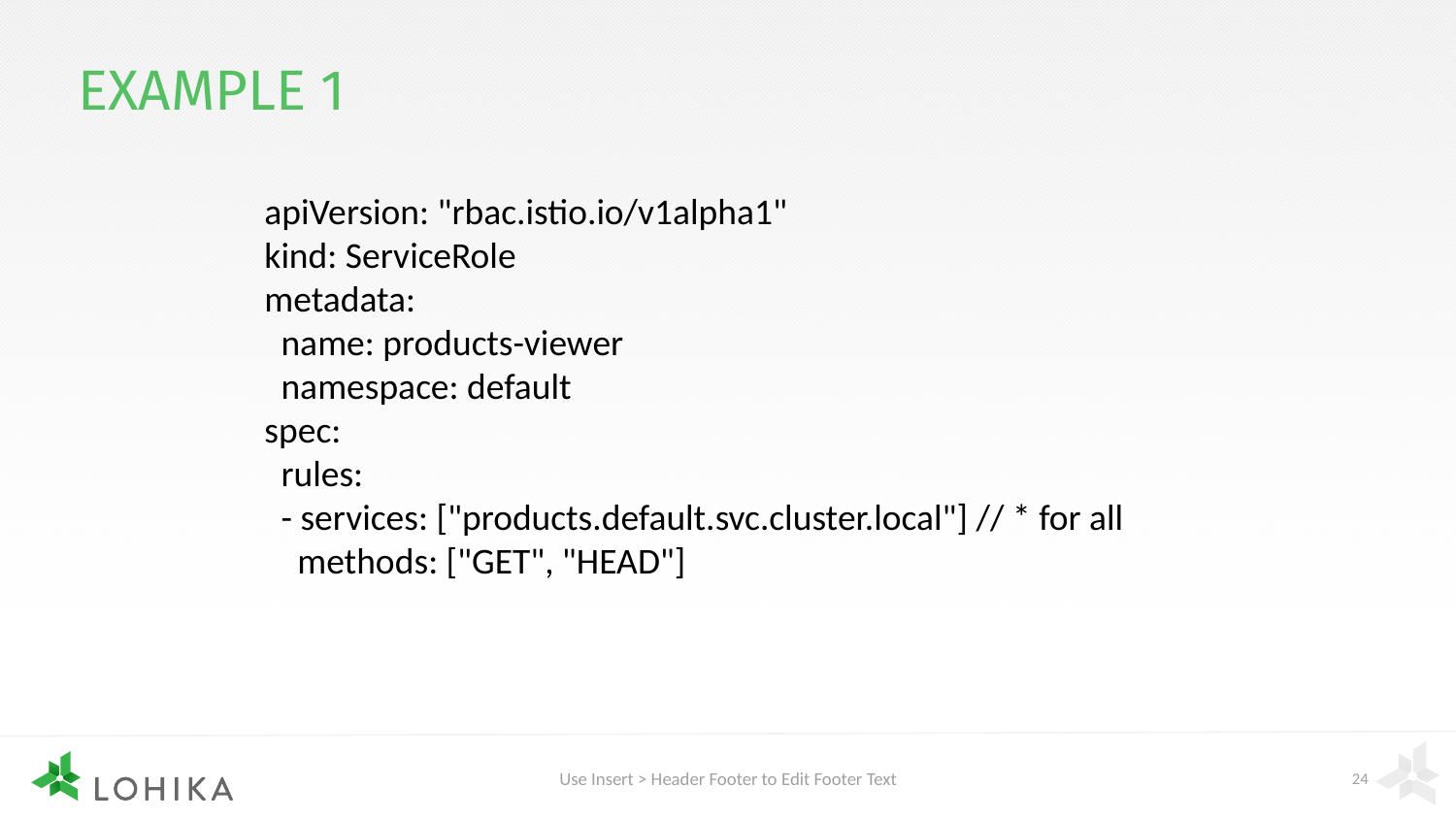

# Example 1
apiVersion: "rbac.istio.io/v1alpha1"
kind: ServiceRole
metadata:
  name: products-viewer
  namespace: default
spec:
  rules:
  - services: ["products.default.svc.cluster.local"] // * for all
    methods: ["GET", "HEAD"]
Use Insert > Header Footer to Edit Footer Text
24